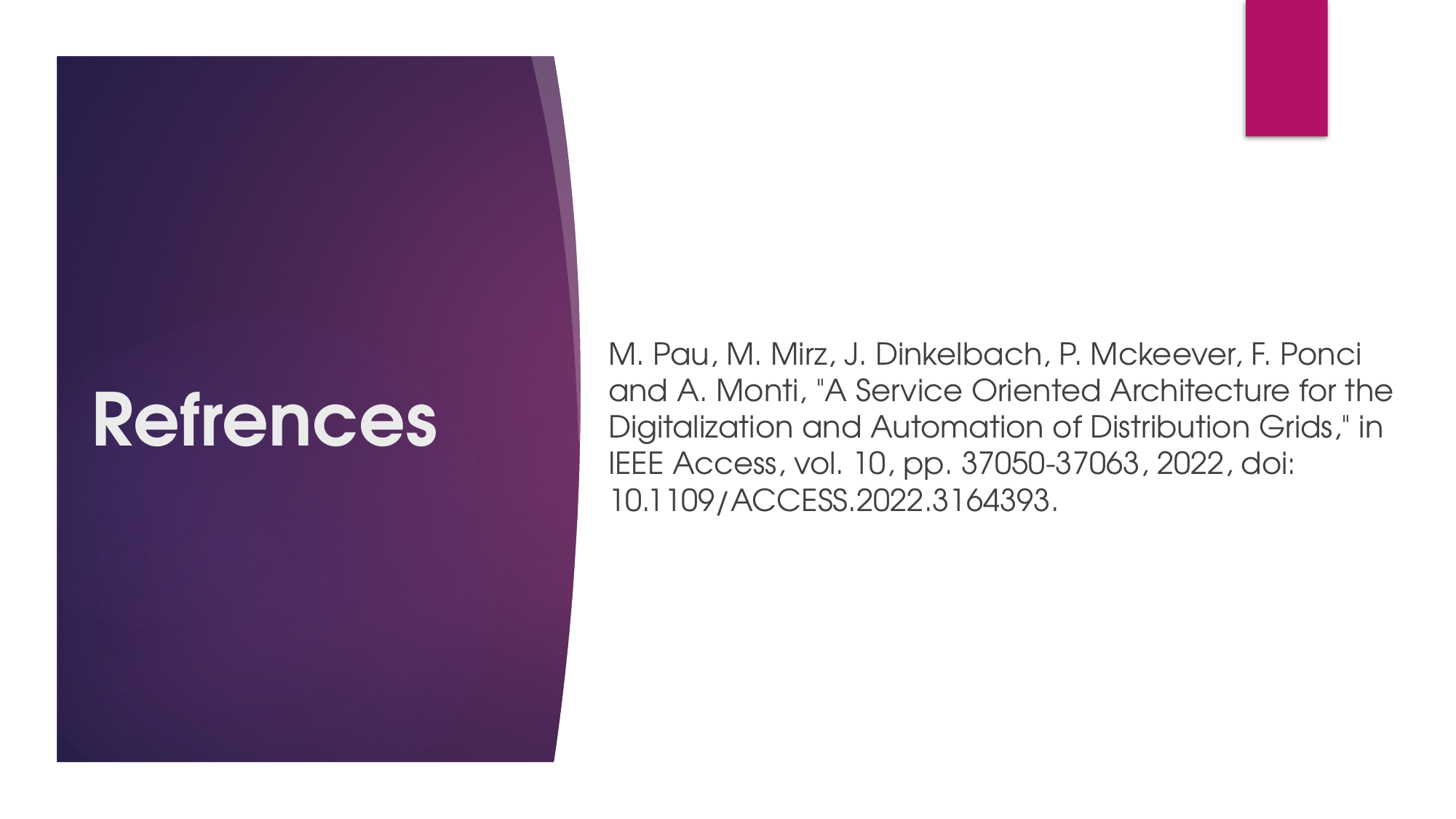

M. Pau, M. Mirz, J. Dinkelbach, P. Mckeever, F. Ponci and A. Monti, "A Service Oriented Architecture for the Digitalization and Automation of Distribution Grids," in IEEE Access, vol. 10, pp. 37050-37063, 2022, doi: 10.1109/ACCESS.2022.3164393.
# Refrences